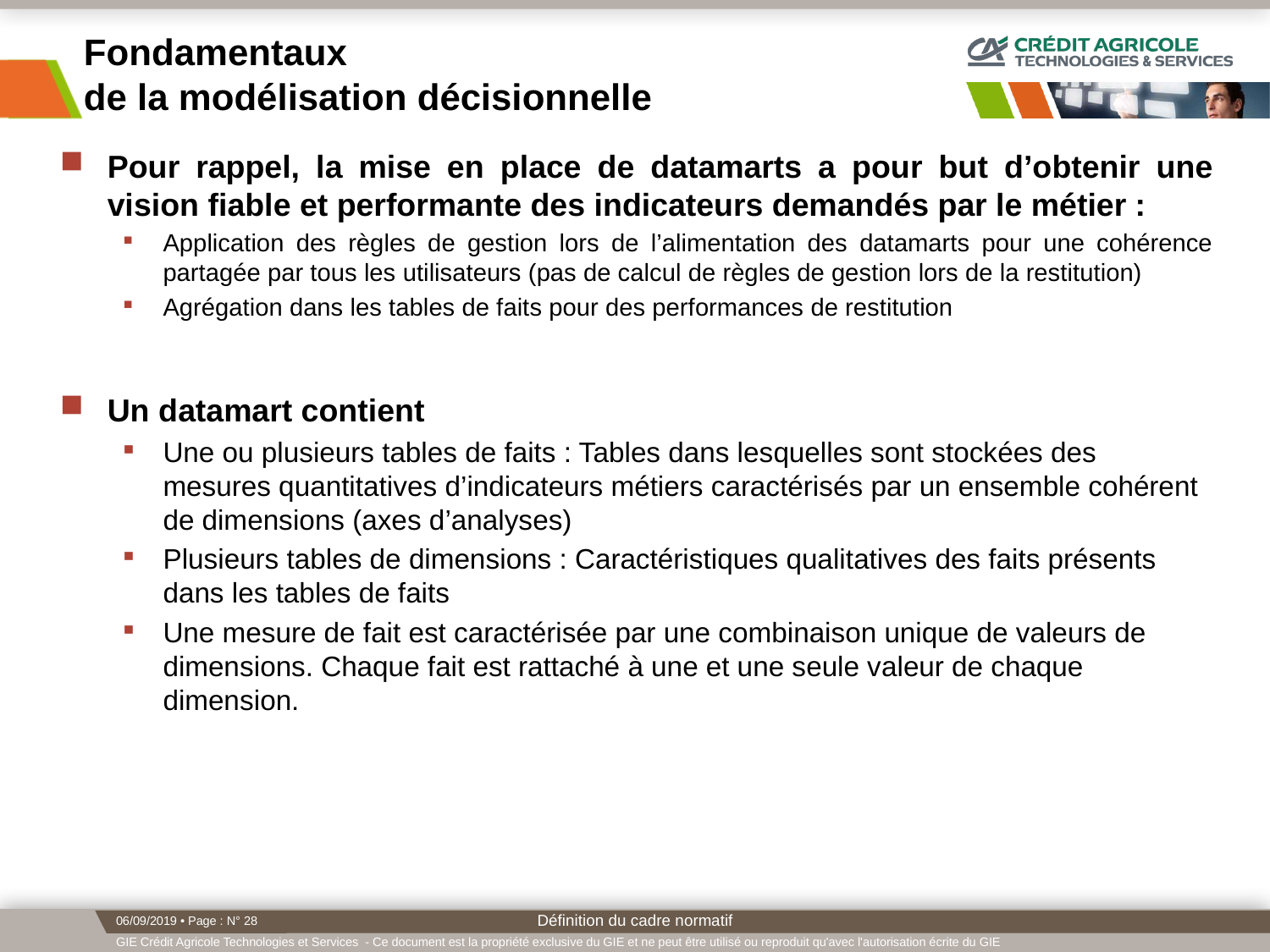

# Fondamentaux de la modélisation décisionnelle
Pour rappel, la mise en place de datamarts a pour but d’obtenir une vision fiable et performante des indicateurs demandés par le métier :
Application des règles de gestion lors de l’alimentation des datamarts pour une cohérence partagée par tous les utilisateurs (pas de calcul de règles de gestion lors de la restitution)
Agrégation dans les tables de faits pour des performances de restitution

Un datamart contient
Une ou plusieurs tables de faits : Tables dans lesquelles sont stockées des mesures quantitatives d’indicateurs métiers caractérisés par un ensemble cohérent de dimensions (axes d’analyses)
Plusieurs tables de dimensions : Caractéristiques qualitatives des faits présents dans les tables de faits
Une mesure de fait est caractérisée par une combinaison unique de valeurs de dimensions. Chaque fait est rattaché à une et une seule valeur de chaque dimension.

Définition du cadre normatif